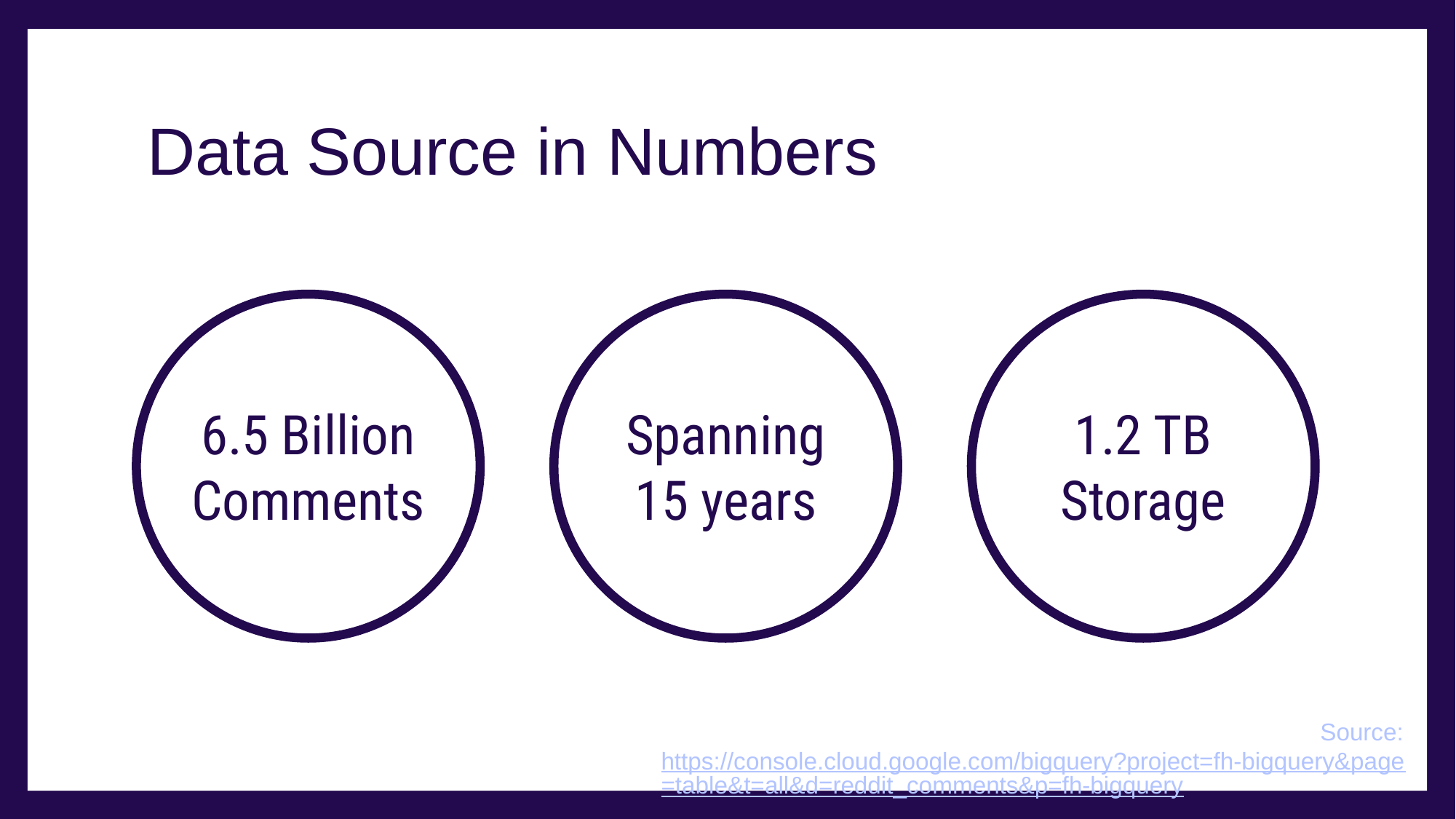

# Data Source in Numbers

6.5 Billion Comments
Spanning 15 years
1.2 TB Storage
Source: https://console.cloud.google.com/bigquery?project=fh-bigquery&page=table&t=all&d=reddit_comments&p=fh-bigquery